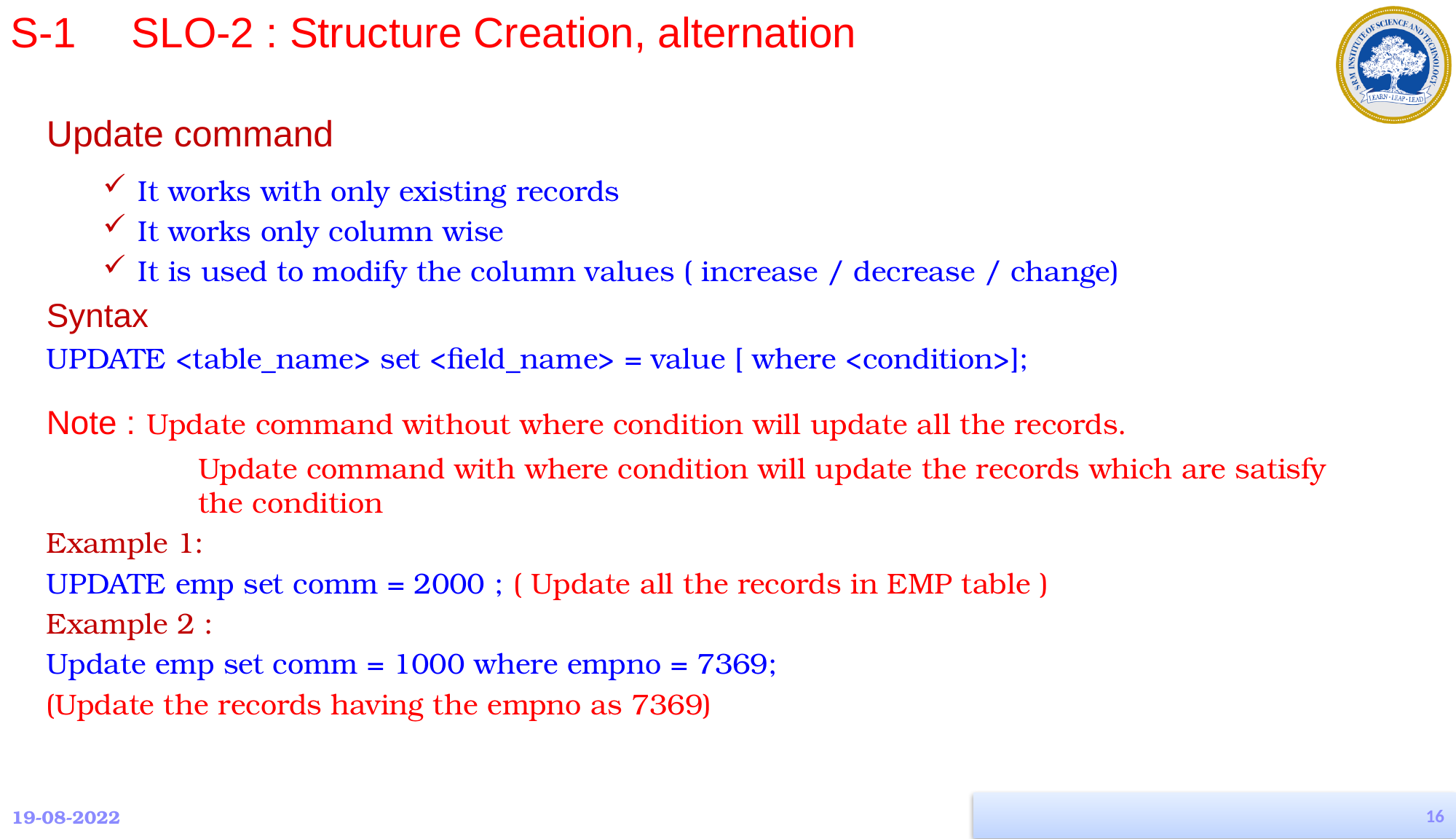

S-1 	 SLO-2 : Structure Creation, alternation
Update command

It works with only existing records
It works only column wise
It is used to modify the column values ( increase / decrease / change)
Syntax
UPDATE <table_name> set <field_name> = value [ where <condition>];
Note : Update command without where condition will update all the records.
		Update command with where condition will update the records which are satisfy 	the condition
Example 1:
UPDATE emp set comm = 2000 ; ( Update all the records in EMP table )
Example 2 :
Update emp set comm = 1000 where empno = 7369;
(Update the records having the empno as 7369)

16
19-08-2022